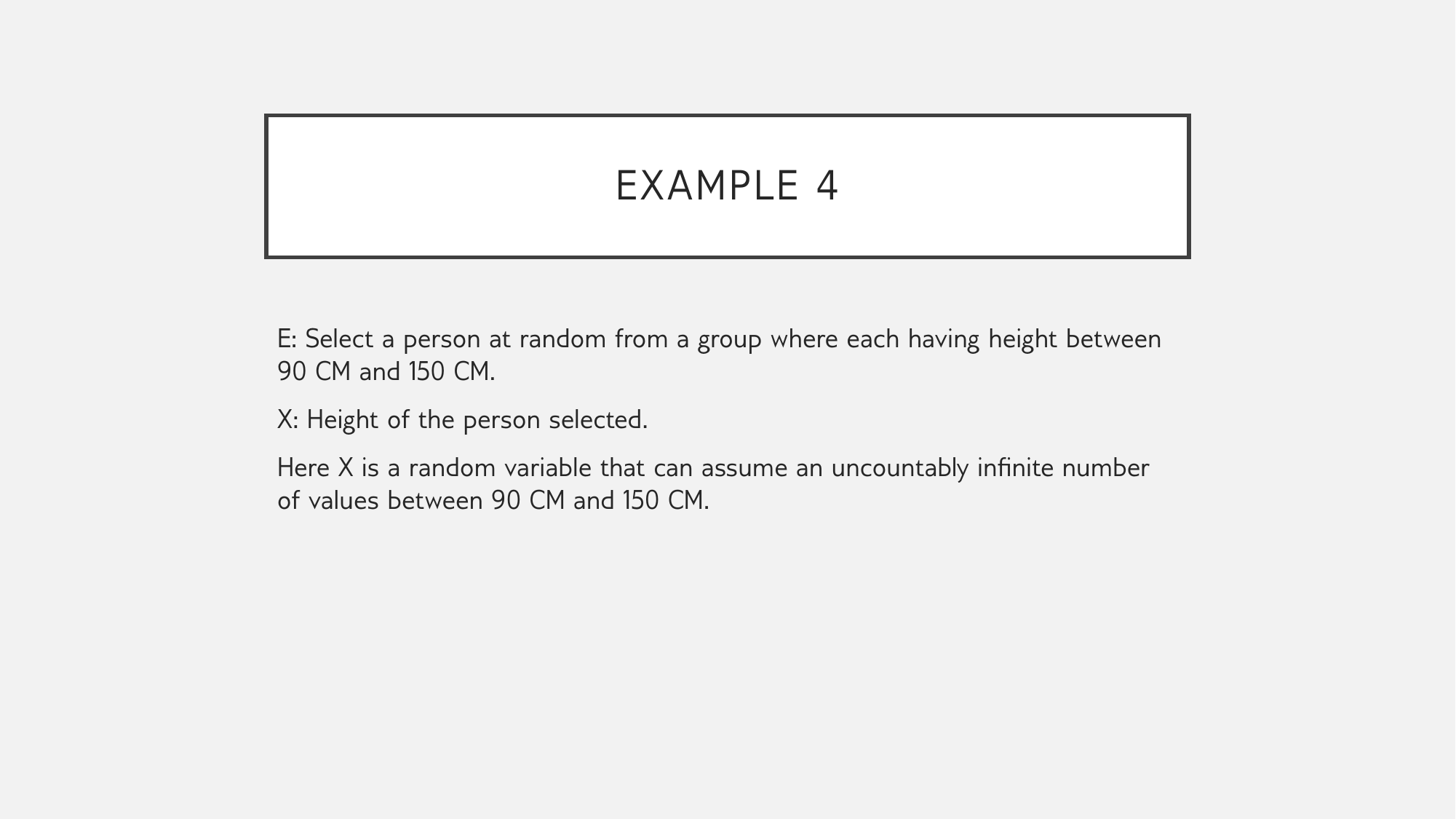

# Example 4
E: Select a person at random from a group where each having height between 90 CM and 150 CM.
X: Height of the person selected.
Here X is a random variable that can assume an uncountably infinite number of values between 90 CM and 150 CM.